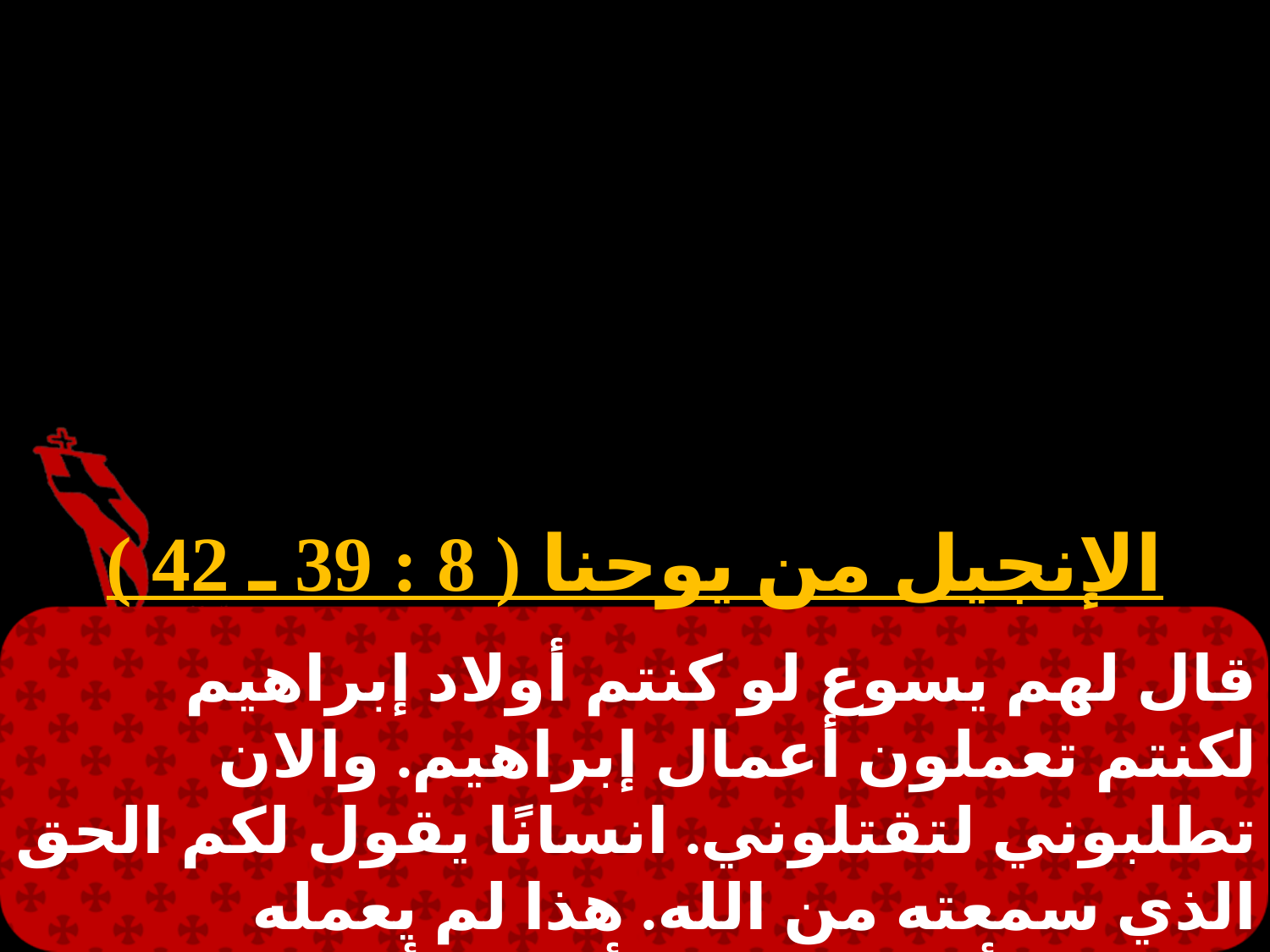

الإنجيل من يوحنا ( 8 : 39 ـ 42 )
قال لهم يسوع لو كنتم أولاد إبراهيم لكنتم تعملون أعمال إبراهيم. والان تطلبوني لتقتلوني. انسانًا يقول لكم الحق الذي سمعته من الله. هذا لم يعمله إبراهيم. أنتم تعملون أعمال أبيكم قالوا له نحن لسنا مولودين